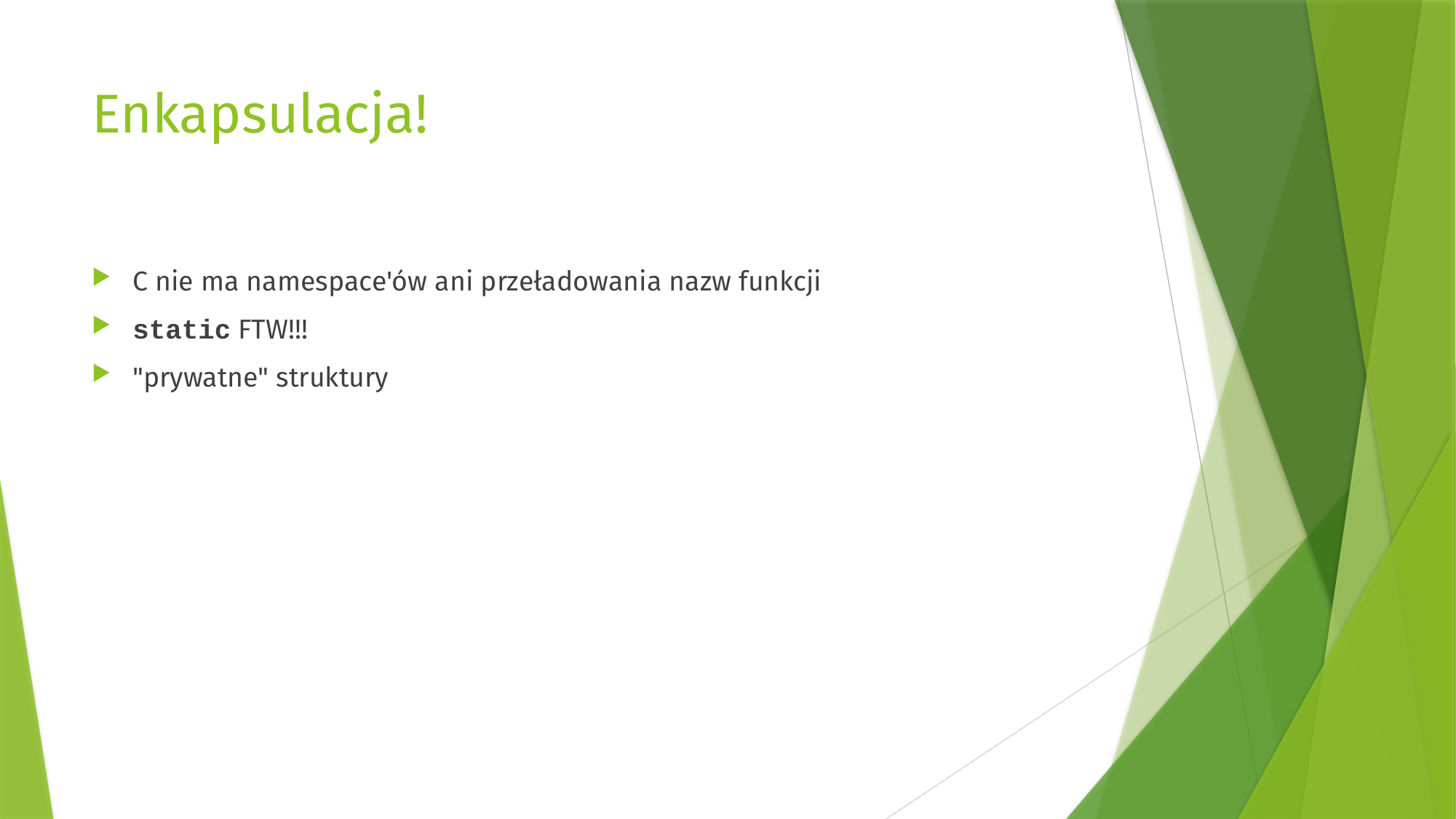

# Enkapsulacja!
C nie ma namespace'ów ani przeładowania nazw funkcji
static FTW!!!
"prywatne" struktury